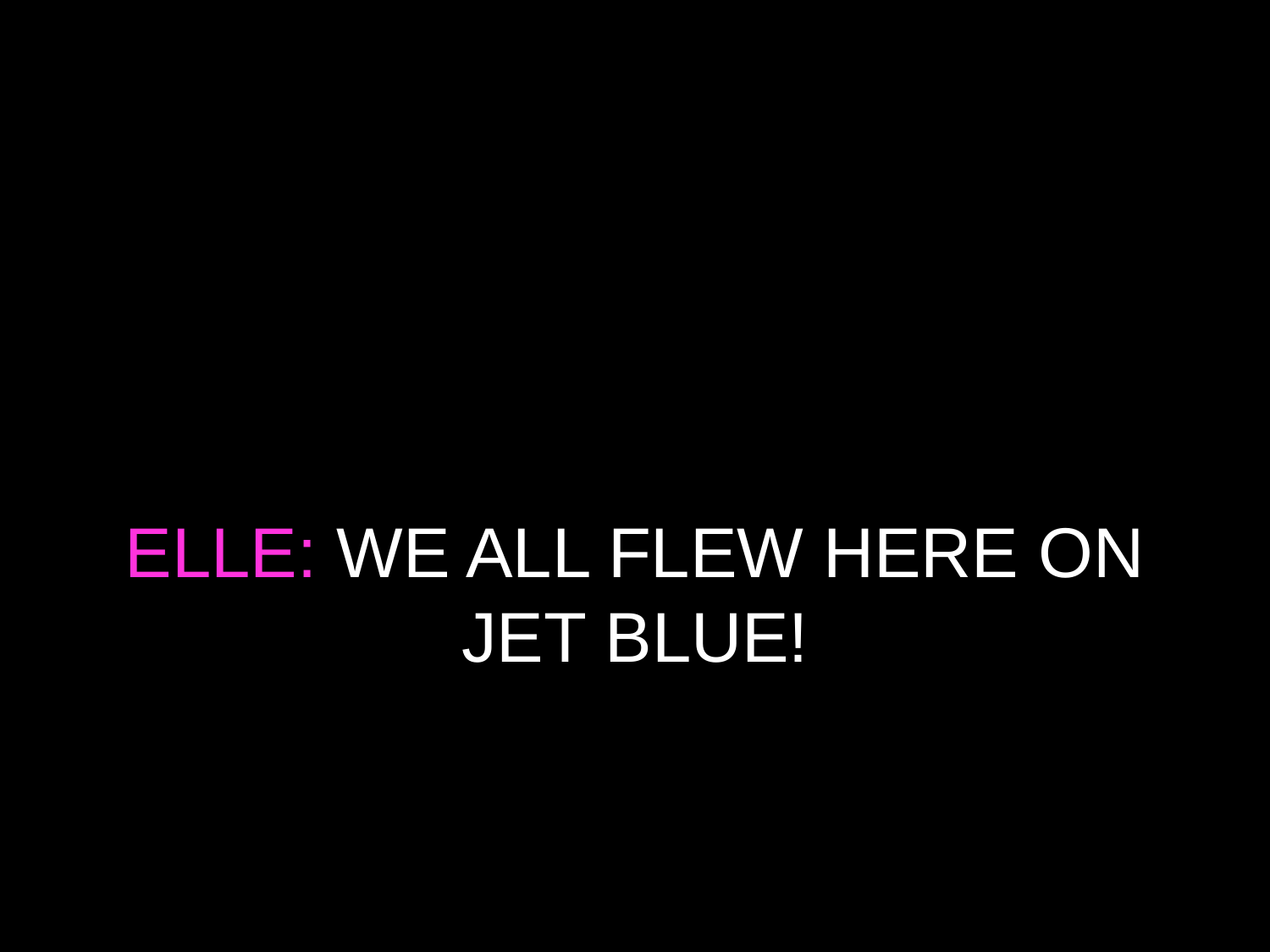

# ELLE: WE ALL FLEW HERE ON JET BLUE!